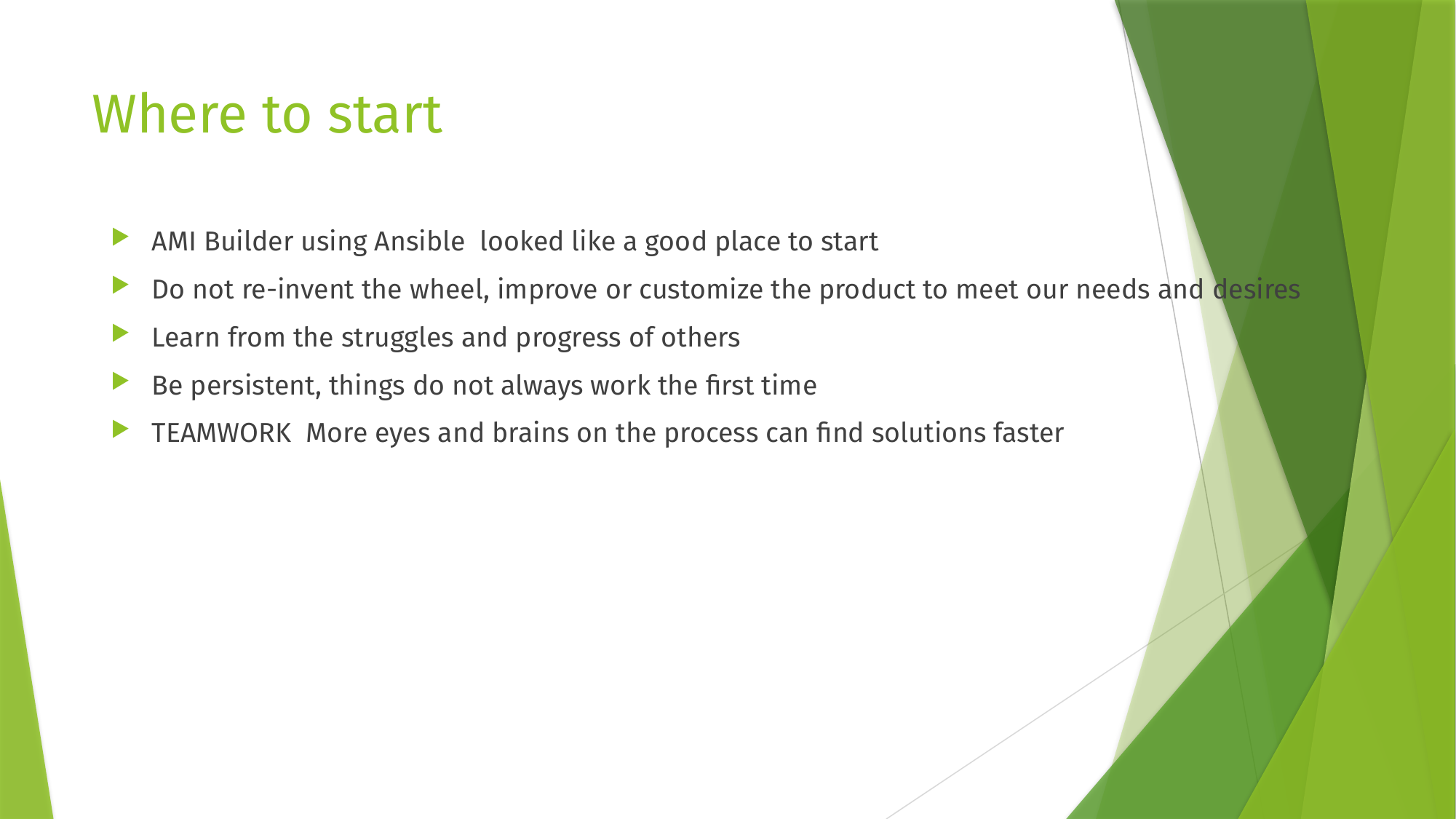

# Where to start
AMI Builder using Ansible  looked like a good place to start
Do not re-invent the wheel, improve or customize the product to meet our needs and desires
Learn from the struggles and progress of others
Be persistent, things do not always work the first time
TEAMWORK  More eyes and brains on the process can find solutions faster